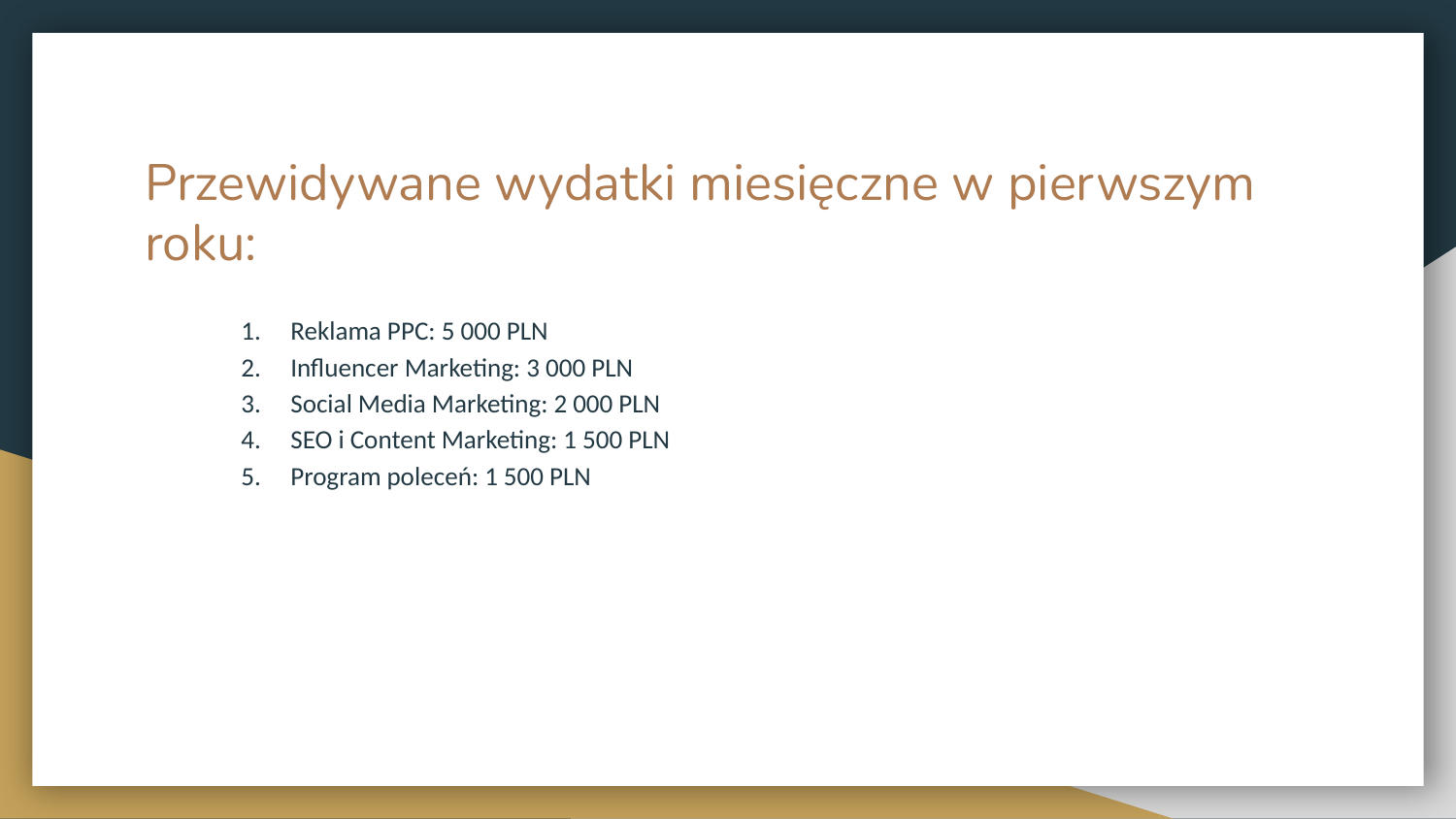

# Przewidywane wydatki miesięczne w pierwszym roku:

Reklama PPC: 5 000 PLN
Influencer Marketing: 3 000 PLN
Social Media Marketing: 2 000 PLN
SEO i Content Marketing: 1 500 PLN
Program poleceń: 1 500 PLN